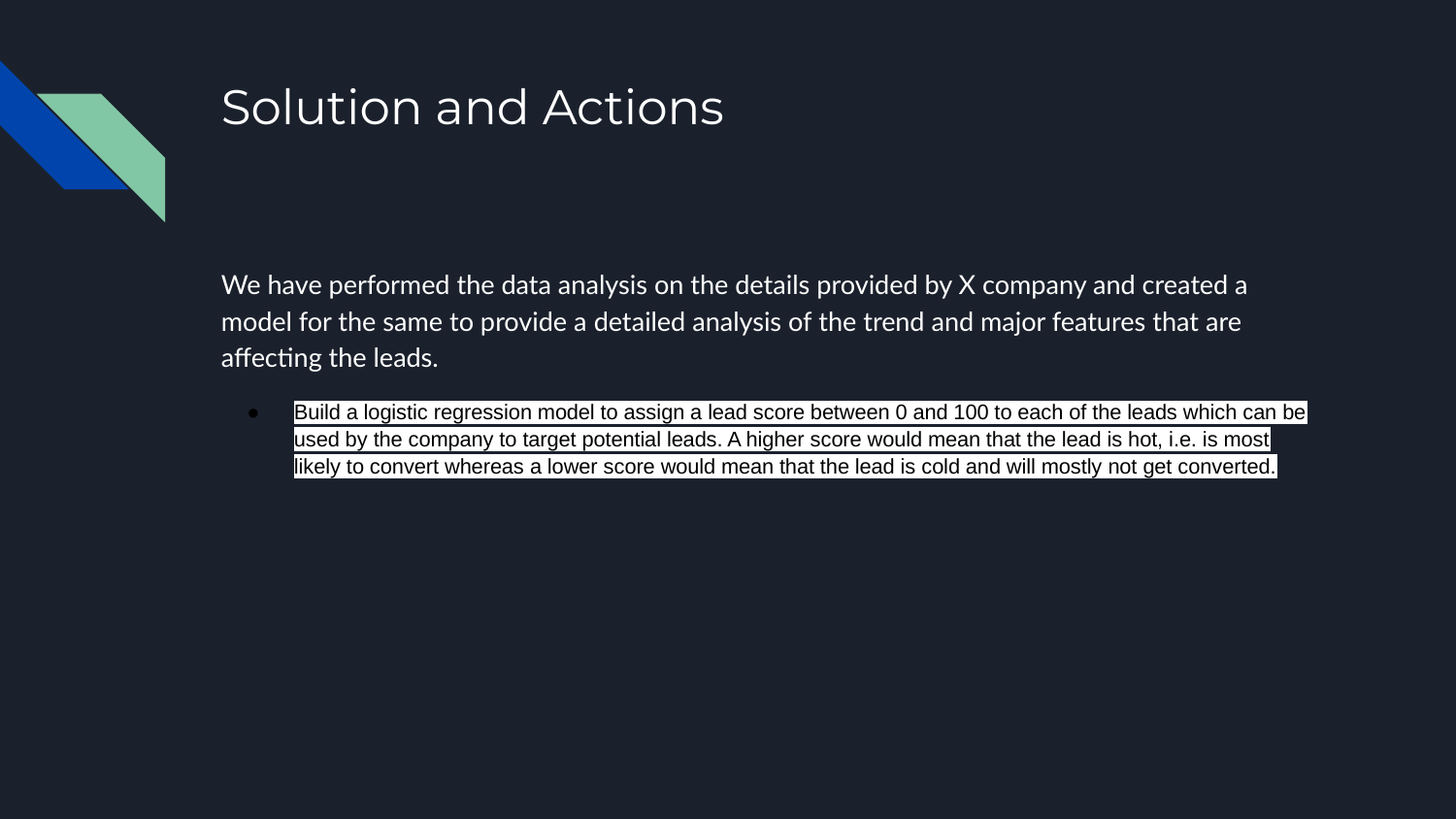

# Solution and Actions
We have performed the data analysis on the details provided by X company and created a model for the same to provide a detailed analysis of the trend and major features that are affecting the leads.
Build a logistic regression model to assign a lead score between 0 and 100 to each of the leads which can be used by the company to target potential leads. A higher score would mean that the lead is hot, i.e. is most likely to convert whereas a lower score would mean that the lead is cold and will mostly not get converted.